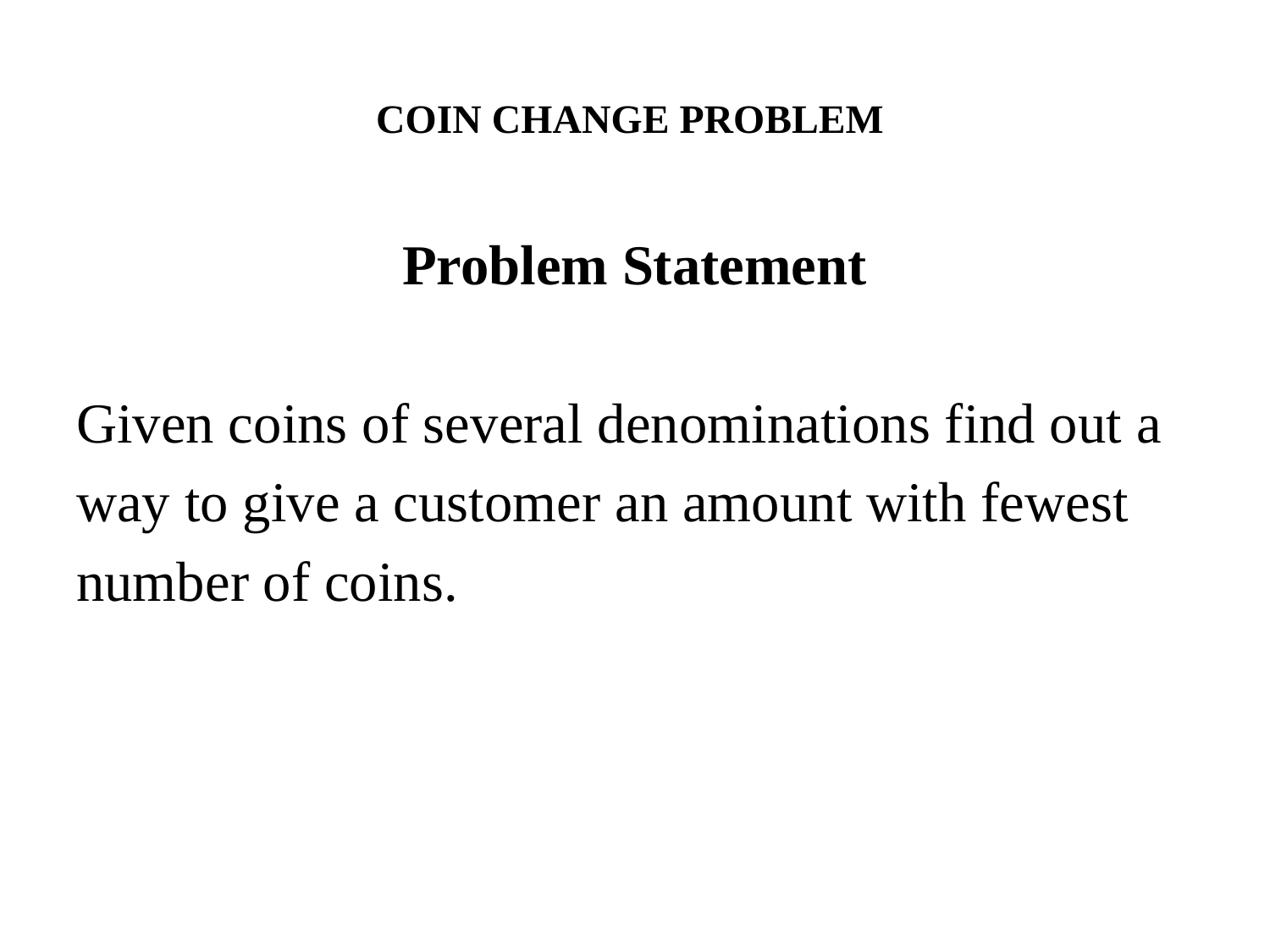

# COIN CHANGE PROBLEM
Problem Statement

Given coins of several denominations find out a
way to give a customer an amount with fewest
number of coins.